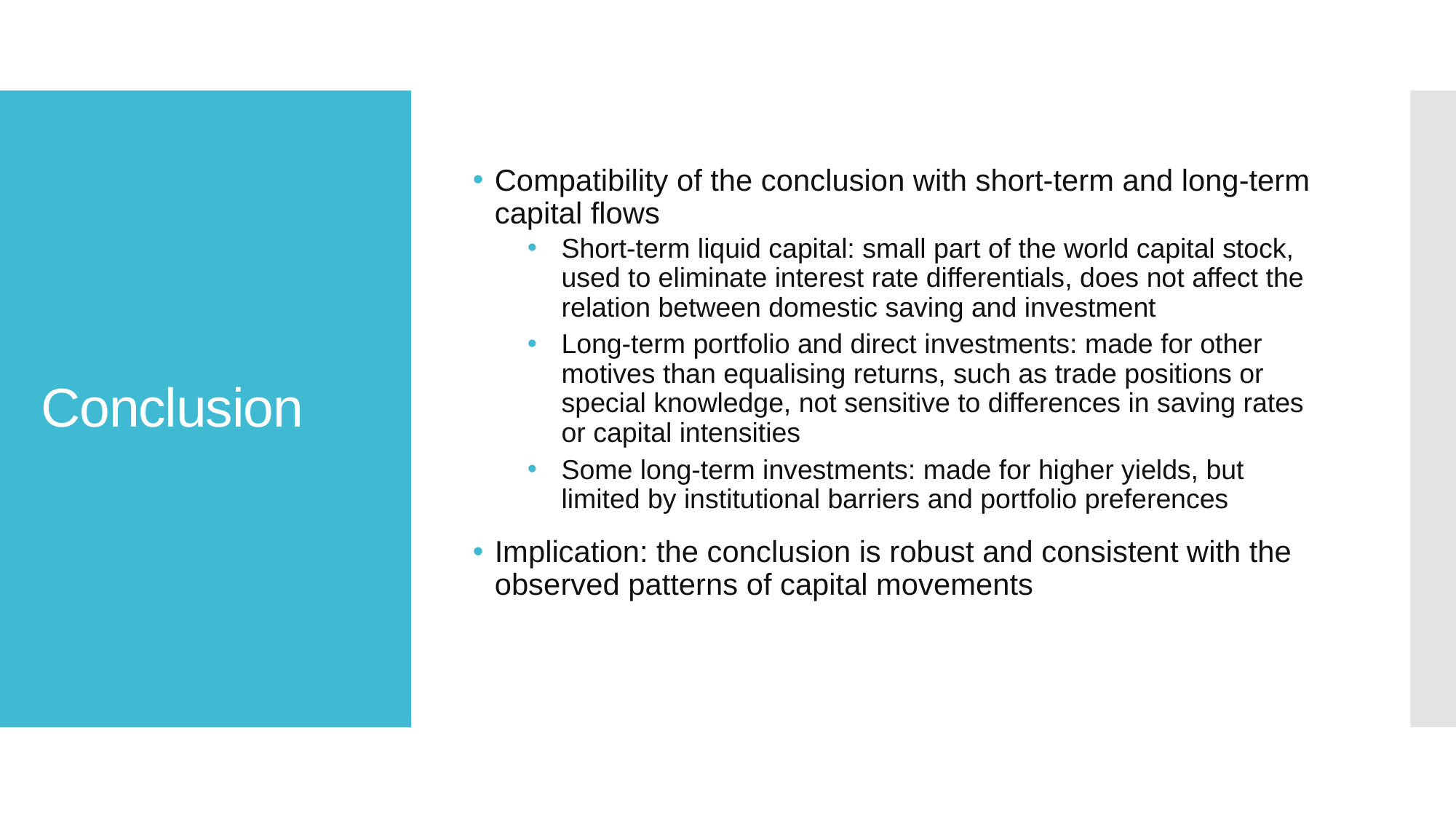

Compatibility of the conclusion with short-term and long-term capital flows
Short-term liquid capital: small part of the world capital stock, used to eliminate interest rate differentials, does not affect the relation between domestic saving and investment
Long-term portfolio and direct investments: made for other motives than equalising returns, such as trade positions or special knowledge, not sensitive to differences in saving rates or capital intensities
Some long-term investments: made for higher yields, but limited by institutional barriers and portfolio preferences
Implication: the conclusion is robust and consistent with the observed patterns of capital movements

# Conclusion